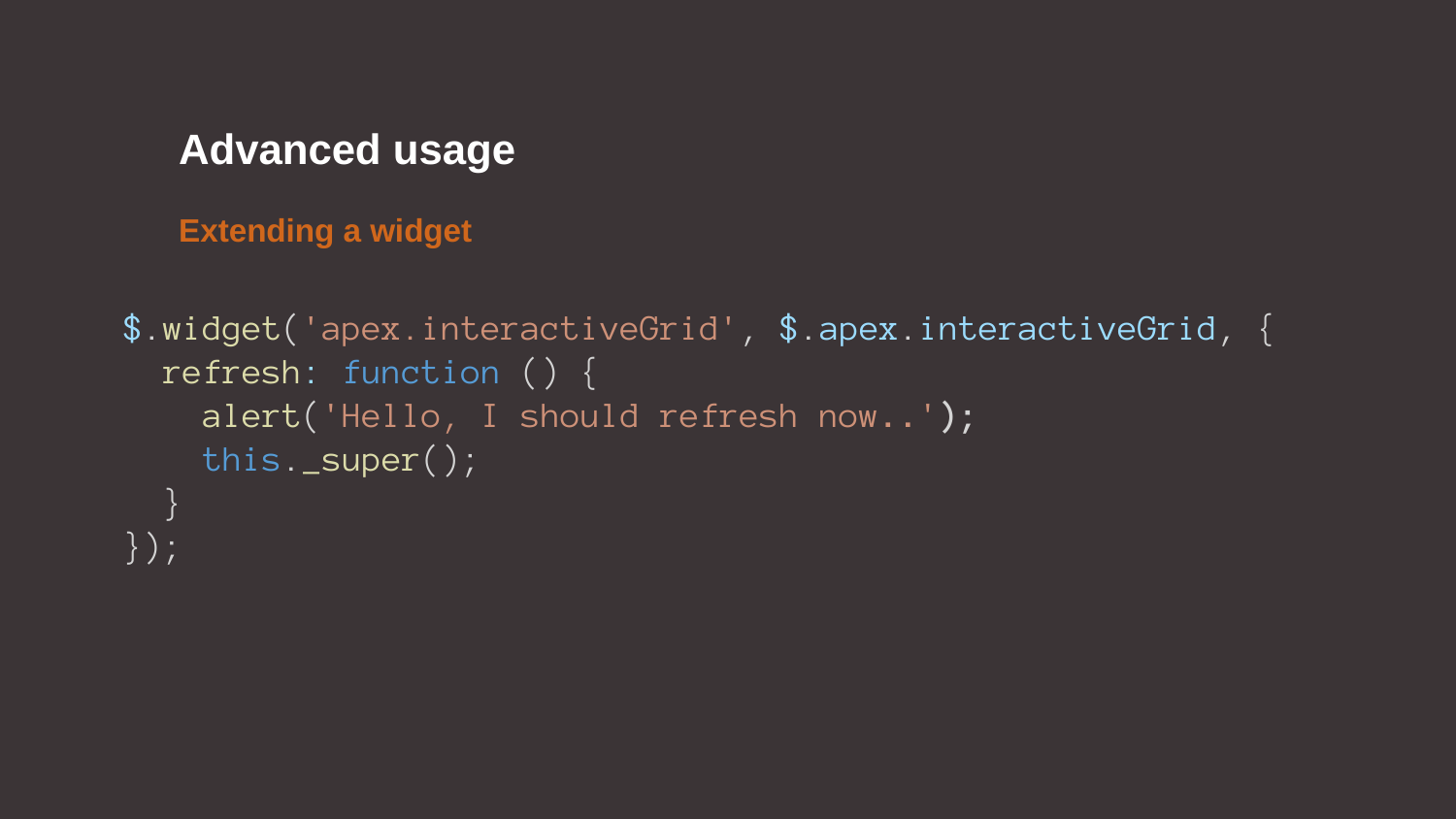

Advanced usage
Extending a widget

$.widget('apex.interactiveGrid', $.apex.interactiveGrid, {
  refresh: function () {
    alert('Hello, I should refresh now..');
    this._super();
  }
});